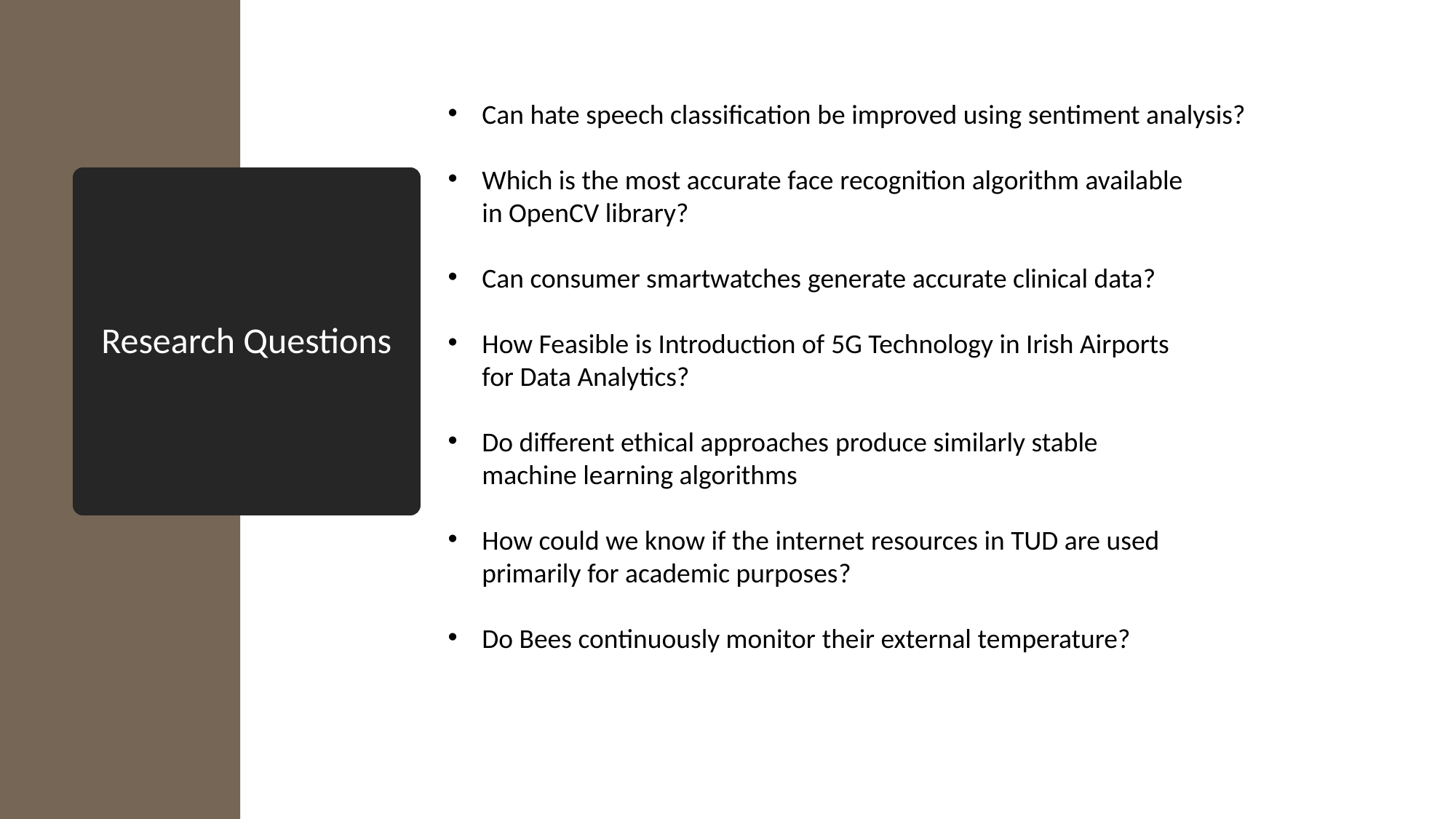

​Can hate speech classification be improved using sentiment analysis?

Which is the most accurate face recognition algorithm available in OpenCV library?

Can consumer smartwatches generate accurate clinical data?

How Feasible is Introduction of 5G Technology in Irish Airports for Data Analytics?

Do different ethical approaches produce similarly stable machine learning algorithms

How could we know if the internet resources in TUD are used primarily for academic purposes?

Do Bees continuously monitor their external temperature?

# Research Questions